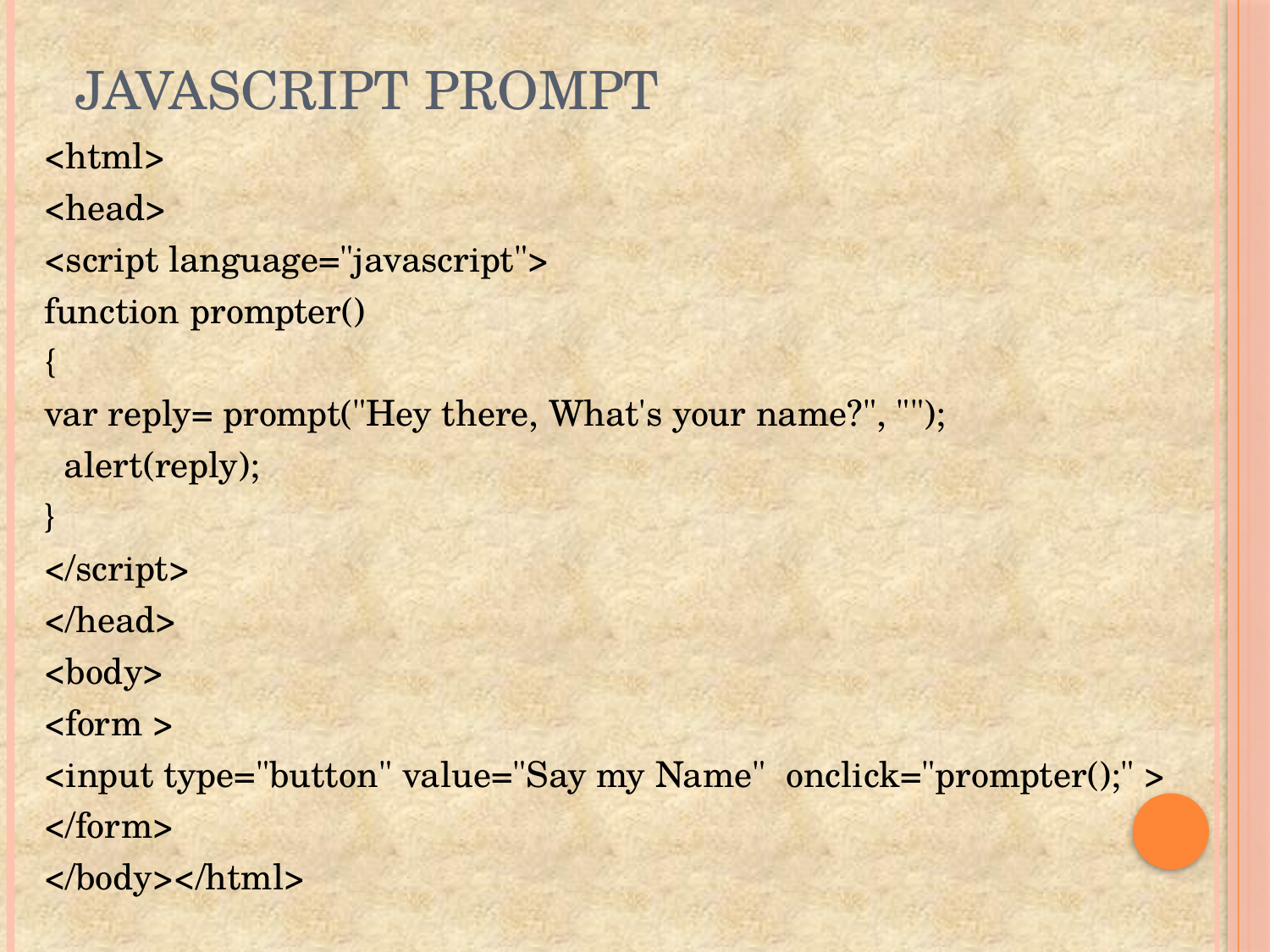

# Javascript Prompt
<html>
<head>
<script language="javascript">
function prompter()
{
var reply= prompt("Hey there, What's your name?", "");
  alert(reply);
}
</script>
</head>
<body>
<form >
<input type="button" value="Say my Name"  onclick="prompter();" >
</form>
</body></html>